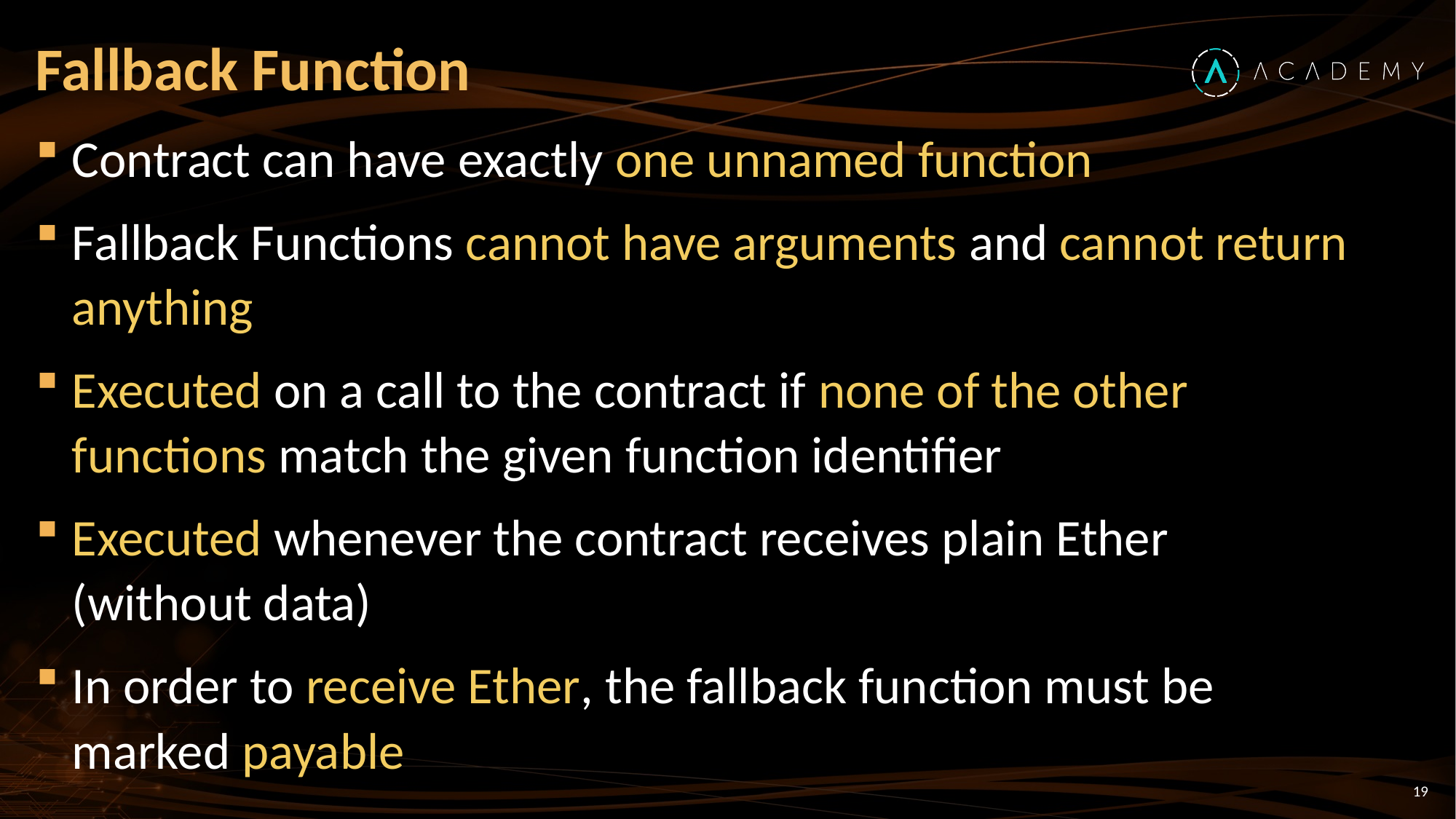

# Fallback Function
Contract can have exactly one unnamed function
Fallback Functions cannot have arguments and cannot return anything
Executed on a call to the contract if none of the other functions match the given function identifier
Executed whenever the contract receives plain Ether (without data)
In order to receive Ether, the fallback function must be marked payable
19